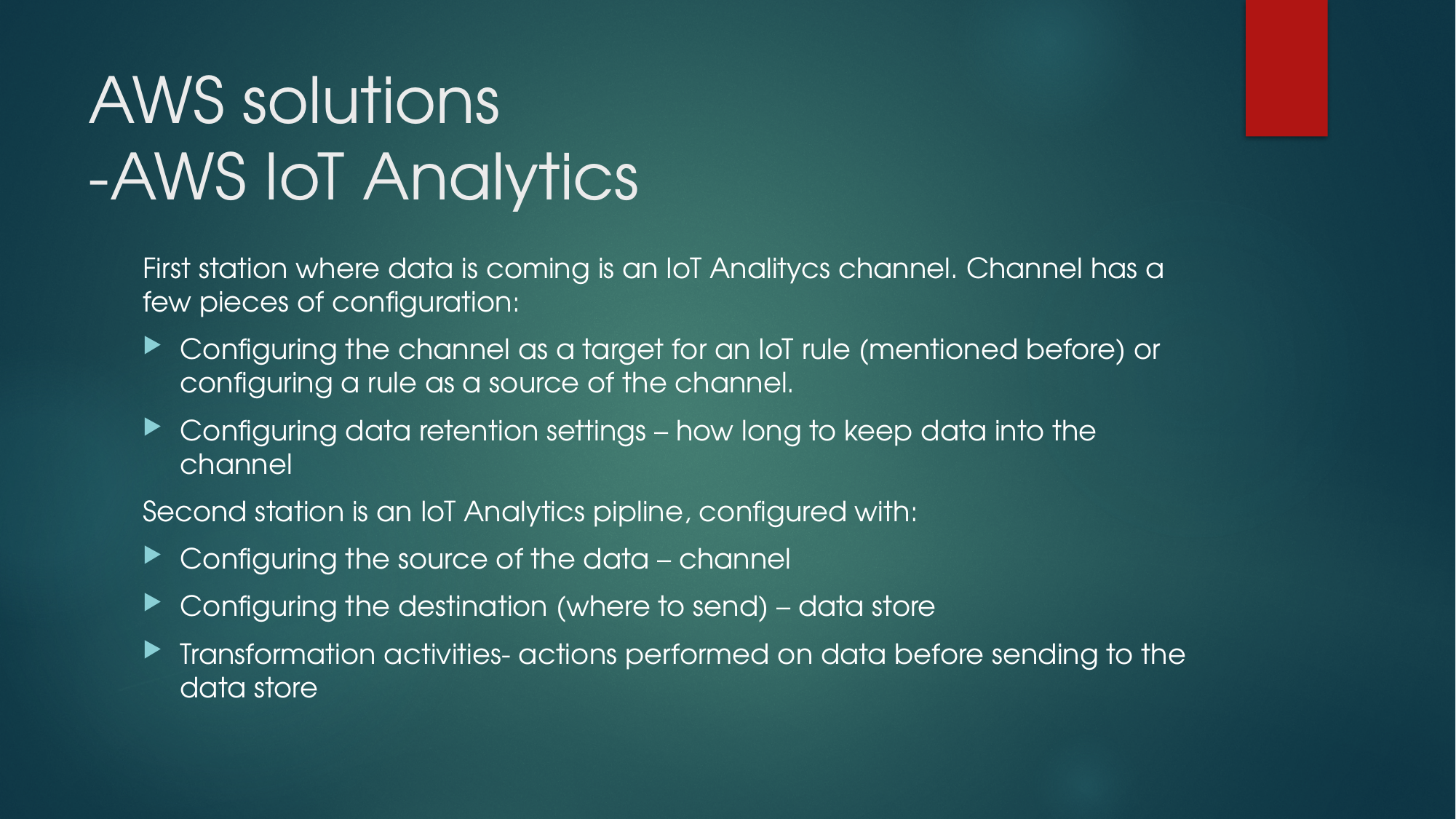

# AWS solutions -AWS IoT Analytics
First station where data is coming is an IoT Analitycs channel. Channel has a few pieces of configuration:
Configuring the channel as a target for an IoT rule (mentioned before) or configuring a rule as a source of the channel.
Configuring data retention settings – how long to keep data into the channel
Second station is an IoT Analytics pipline, configured with:
Configuring the source of the data – channel
Configuring the destination (where to send) – data store
Transformation activities- actions performed on data before sending to the data store